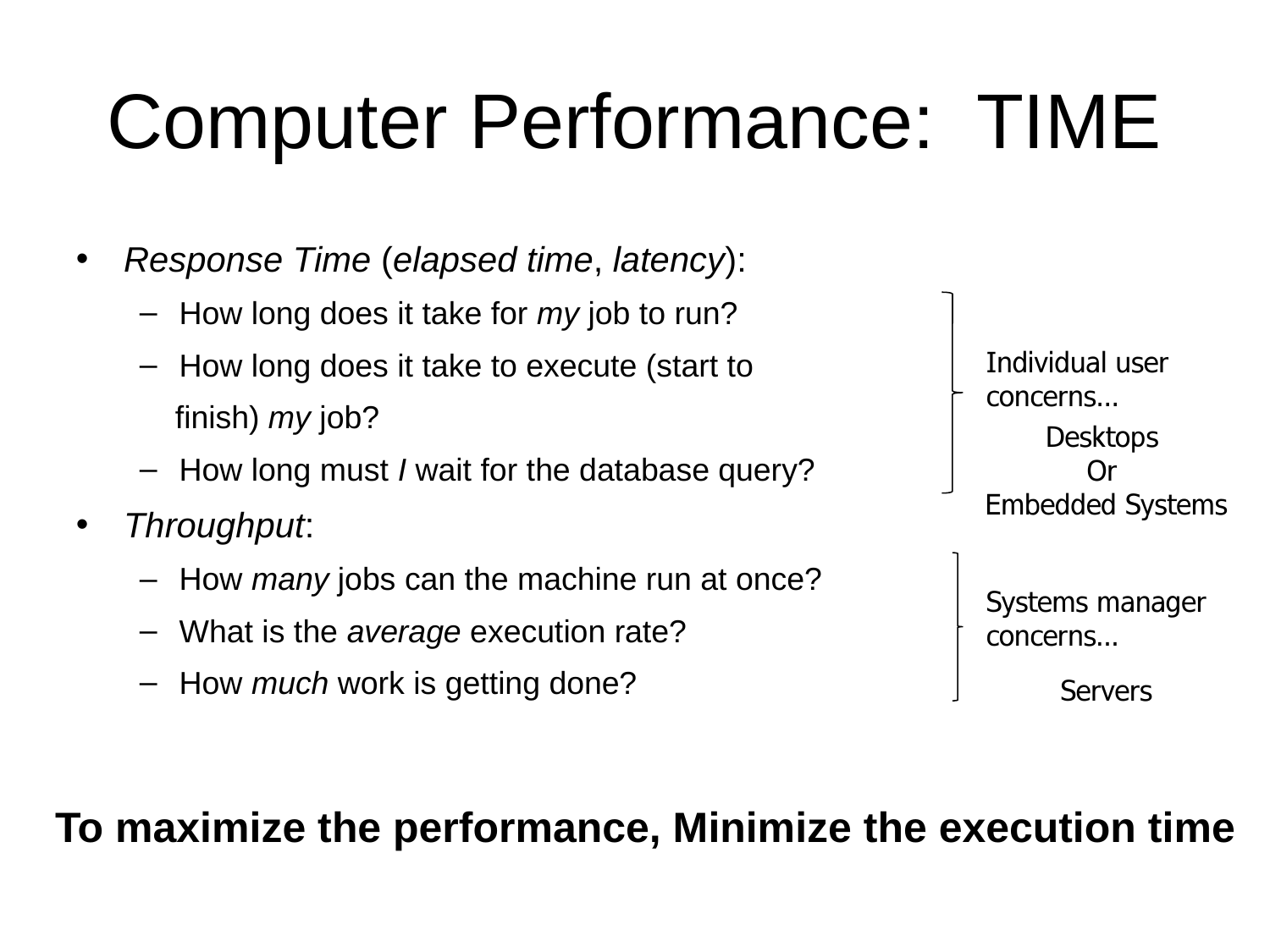

# Computer Performance:  TIME

Response Time (elapsed time, latency):
How long does it take for my job to run?
How long does it take to execute (start to
    finish) my job?
How long must I wait for the database query?
Throughput:
How many jobs can the machine run at once?
What is the average execution rate?
How much work is getting done?

Individual user
concerns…
Desktops
Or
 Embedded Systems

Systems manager
concerns…
Servers
To maximize the performance, Minimize the execution time